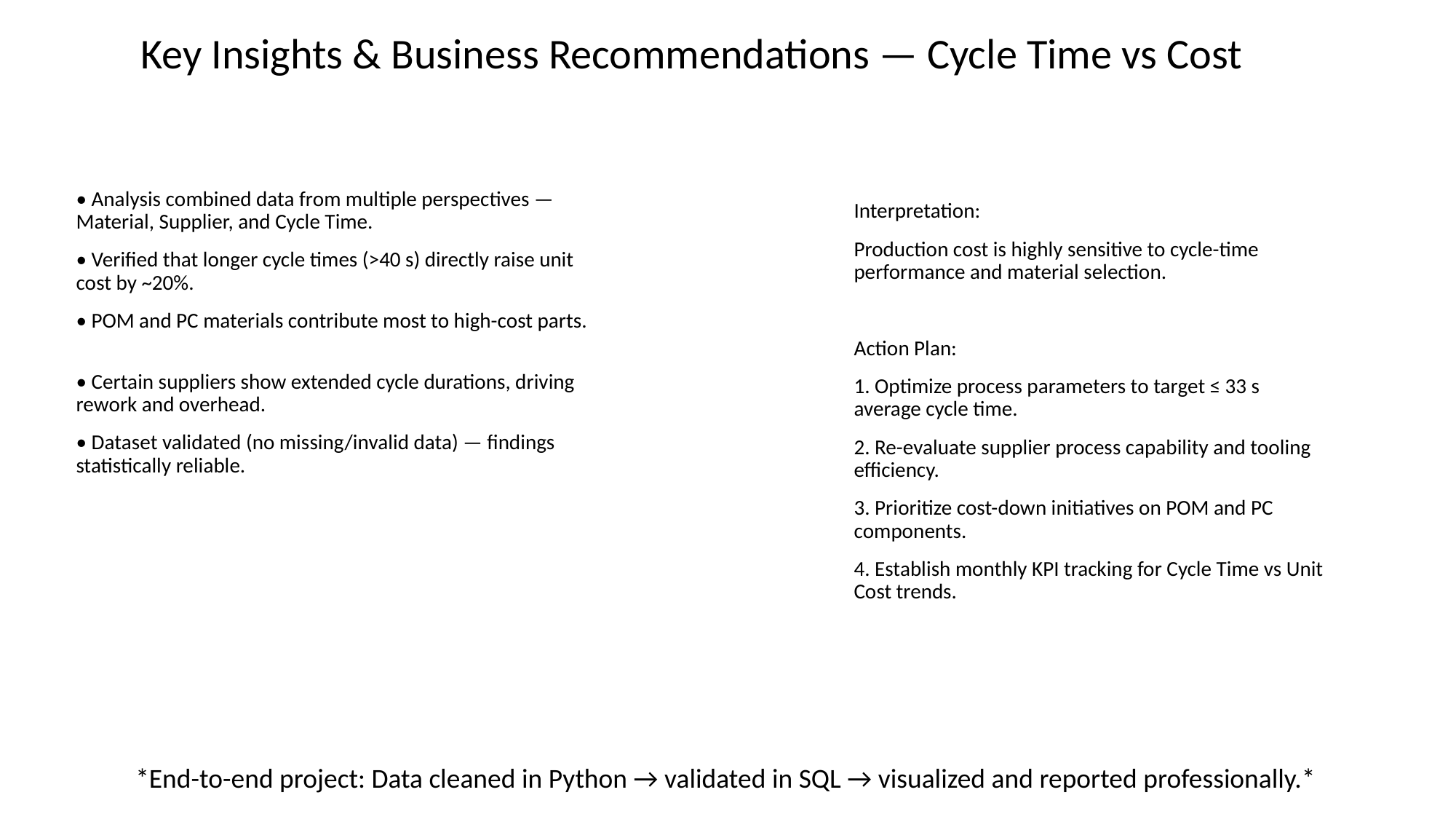

# Key Insights & Business Recommendations — Cycle Time vs Cost
• Analysis combined data from multiple perspectives — Material, Supplier, and Cycle Time.
• Verified that longer cycle times (>40 s) directly raise unit cost by ~20%.
• POM and PC materials contribute most to high-cost parts.
• Certain suppliers show extended cycle durations, driving rework and overhead.
• Dataset validated (no missing/invalid data) — findings statistically reliable.
Interpretation:
Production cost is highly sensitive to cycle-time performance and material selection.

Action Plan:
1. Optimize process parameters to target ≤ 33 s average cycle time.
2. Re-evaluate supplier process capability and tooling efficiency.
3. Prioritize cost-down initiatives on POM and PC components.
4. Establish monthly KPI tracking for Cycle Time vs Unit Cost trends.
*End-to-end project: Data cleaned in Python → validated in SQL → visualized and reported professionally.*